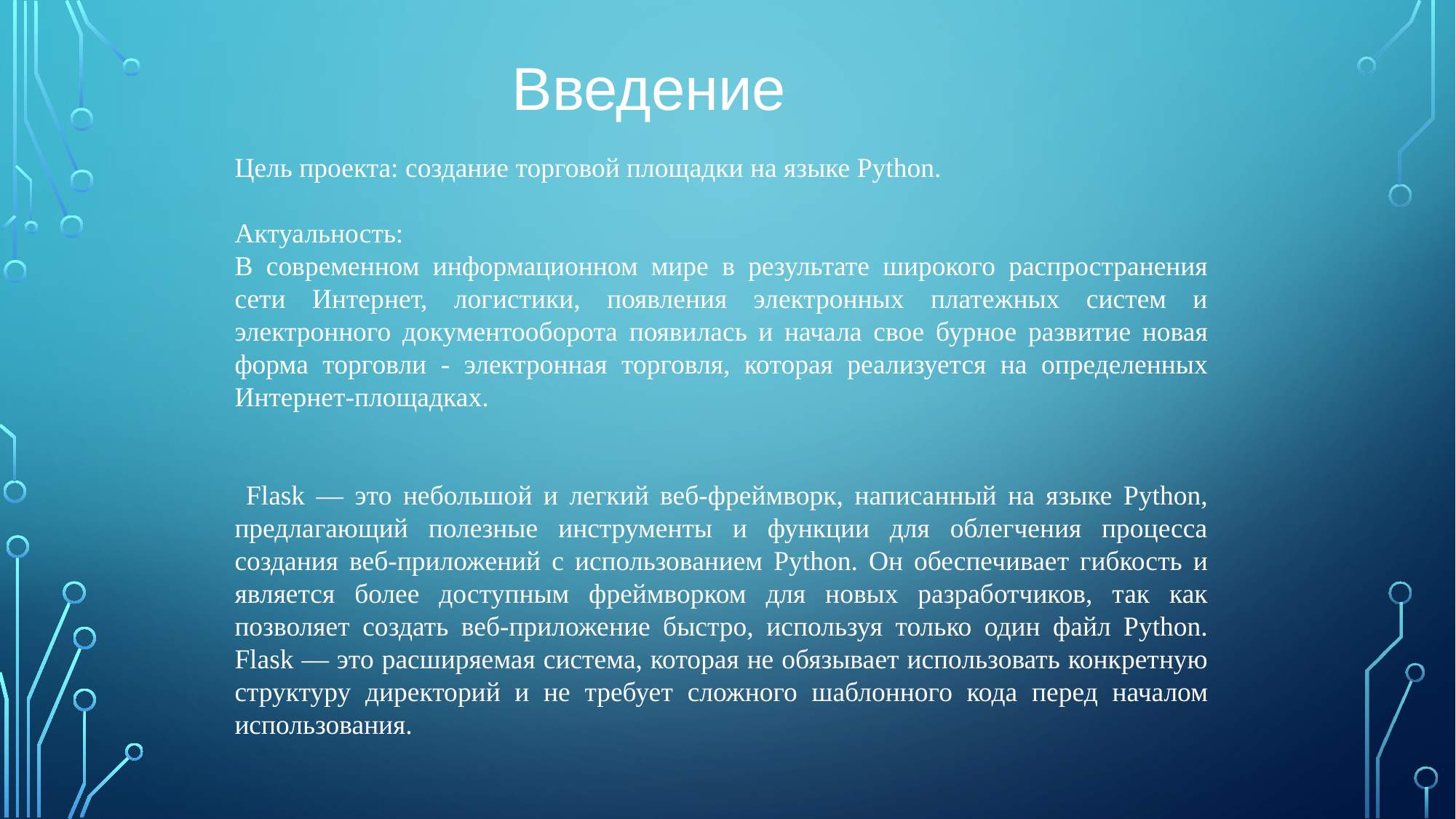

Введение
Цель проекта: создание торговой площадки на языке Python.

Актуальность:
В современном информационном мире в результате широкого распространения сети Интернет, логистики, появления электронных платежных систем и электронного документооборота появилась и начала свое бурное развитие новая форма торговли - электронная торговля, которая реализуется на определенных Интернет-площадках.

 Flask — это небольшой и легкий веб-фреймворк, написанный на языке Python, предлагающий полезные инструменты и функции для облегчения процесса создания веб-приложений с использованием Python. Он обеспечивает гибкость и является более доступным фреймворком для новых разработчиков, так как позволяет создать веб-приложение быстро, используя только один файл Python. Flask — это расширяемая система, которая не обязывает использовать конкретную структуру директорий и не требует сложного шаблонного кода перед началом использования.